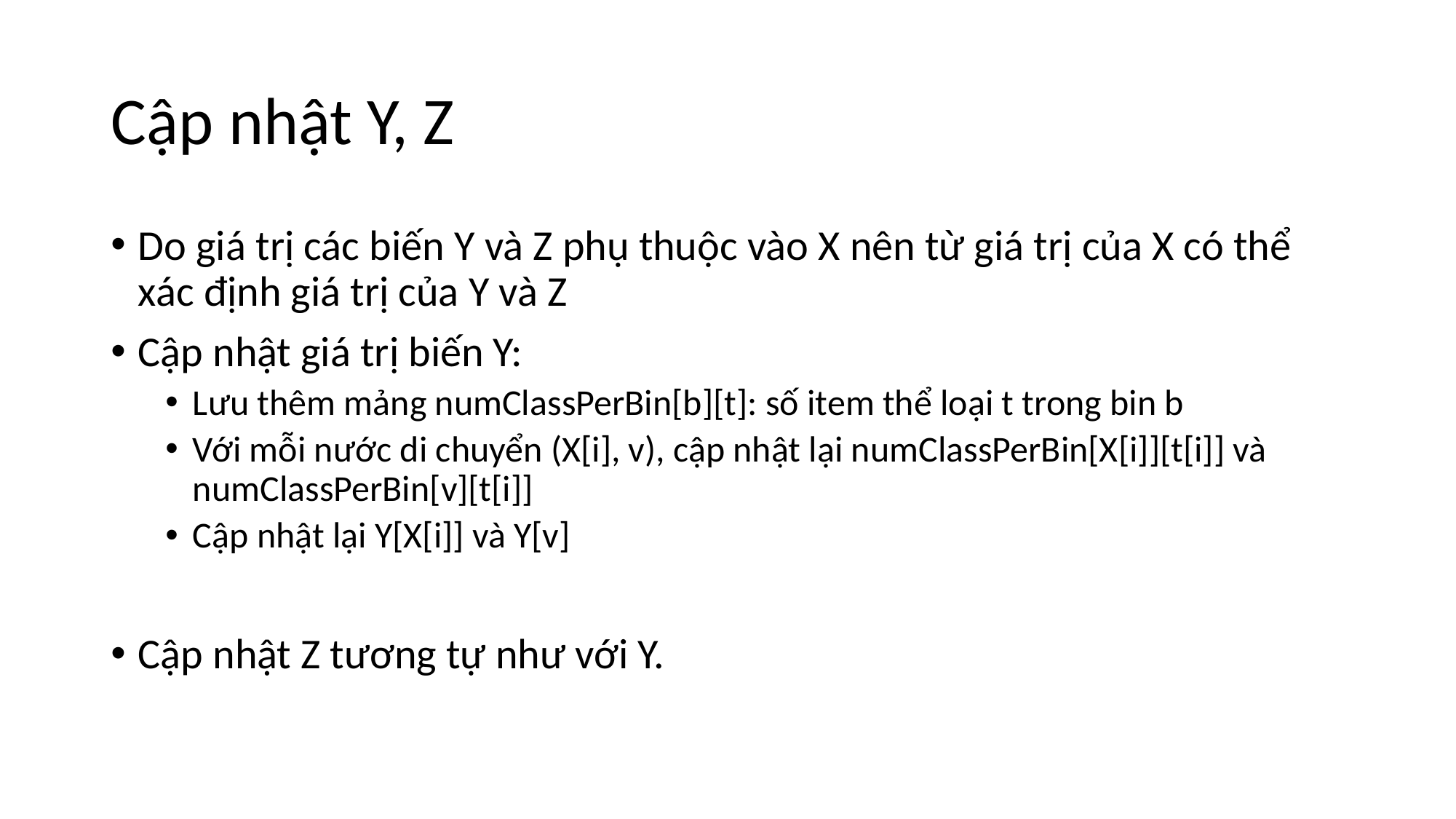

# Cập nhật Y, Z
Do giá trị các biến Y và Z phụ thuộc vào X nên từ giá trị của X có thể xác định giá trị của Y và Z
Cập nhật giá trị biến Y:
Lưu thêm mảng numClassPerBin[b][t]: số item thể loại t trong bin b
Với mỗi nước di chuyển (X[i], v), cập nhật lại numClassPerBin[X[i]][t[i]] và numClassPerBin[v][t[i]]
Cập nhật lại Y[X[i]] và Y[v]

Cập nhật Z tương tự như với Y.